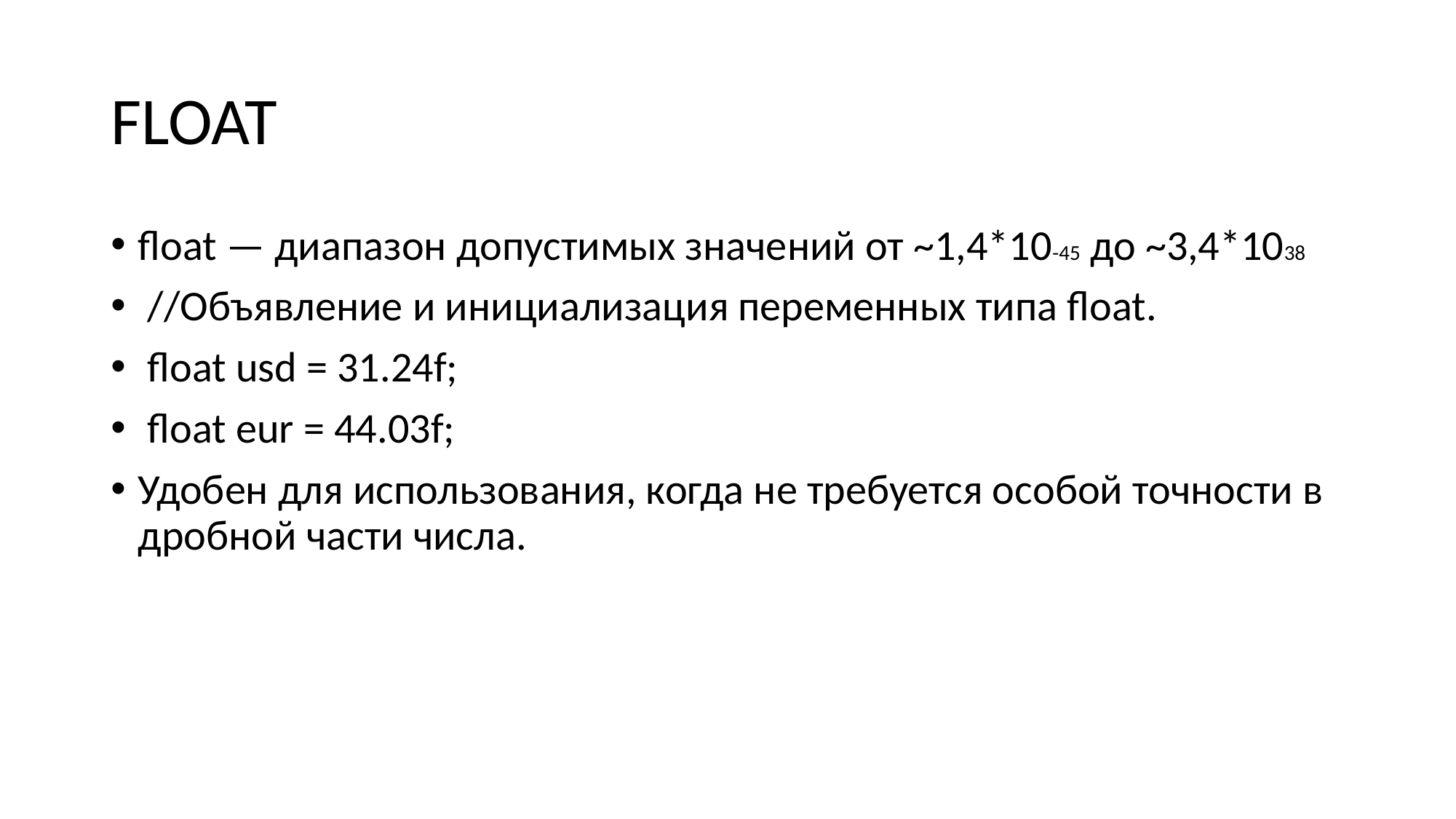

FLOAT
float — диапазон допустимых значений от ~1,4*10-45 до ~3,4*1038
 //Объявление и инициализация переменных типа float.
 float usd = 31.24f;
 float eur = 44.03f;
Удобен для использования, когда не требуется особой точности в дробной части числа.